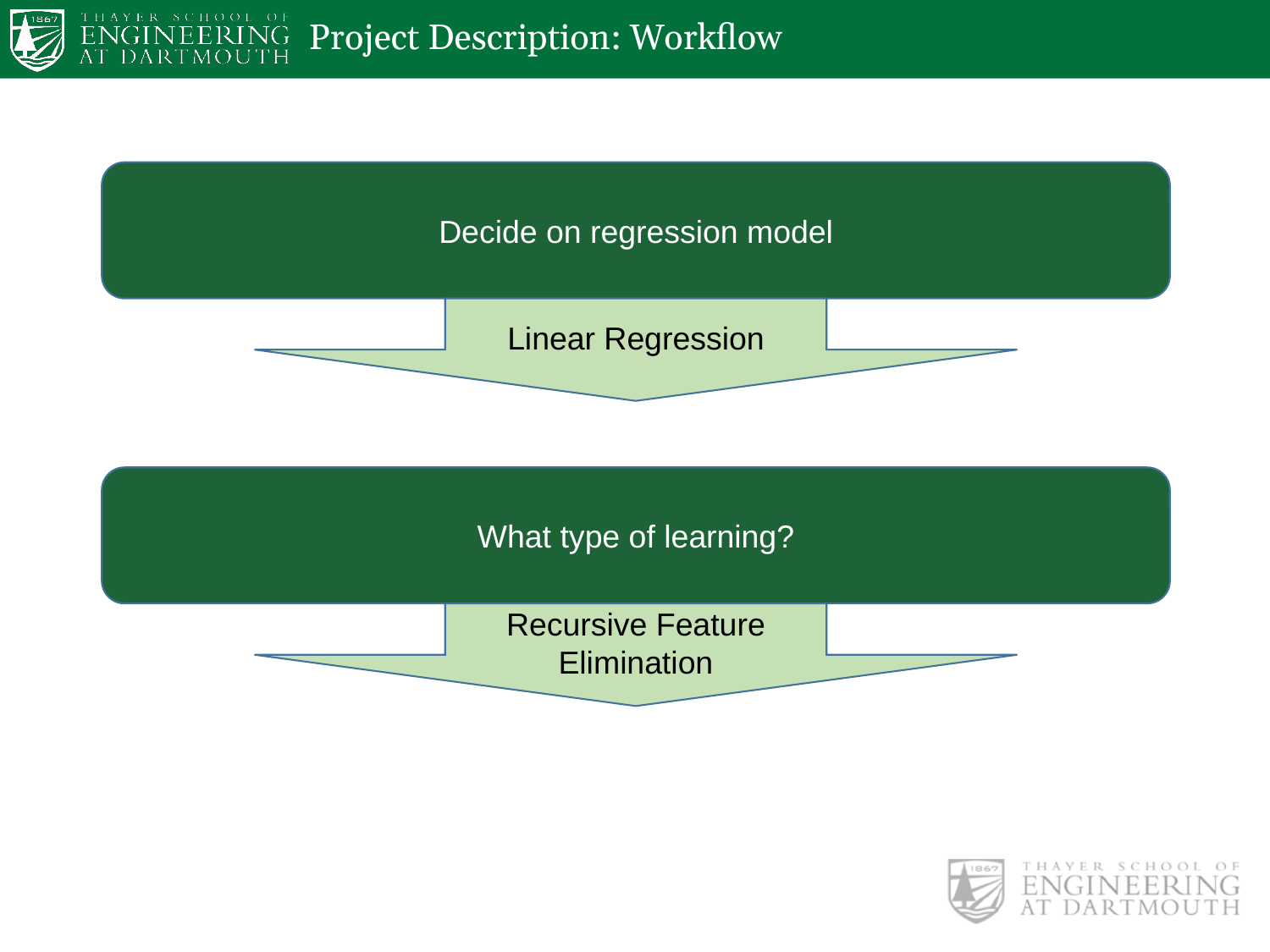

# Project Description: Workflow
Decide on regression model
Linear Regression
What type of learning?
Recursive Feature Elimination